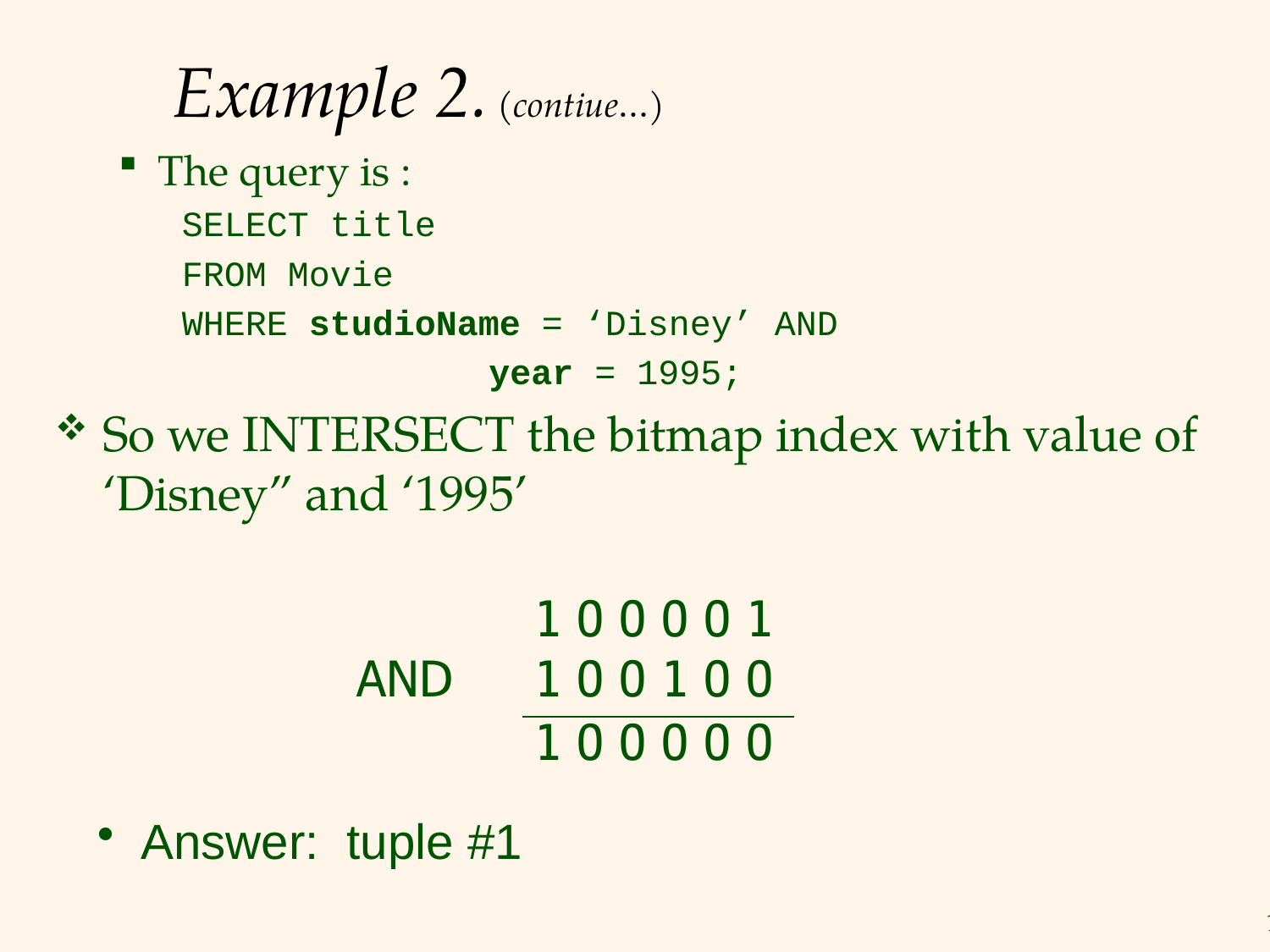

# Example 2. (contiue…)
The query is :
SELECT title
FROM Movie
WHERE studioName = ‘Disney’ AND
			 year = 1995;
So we INTERSECT the bitmap index with value of ‘Disney” and ‘1995’
|  | 1 0 0 0 0 1 |
| --- | --- |
| AND | 1 0 0 1 0 0 |
|  | 1 0 0 0 0 0 |
 Answer:  tuple #1